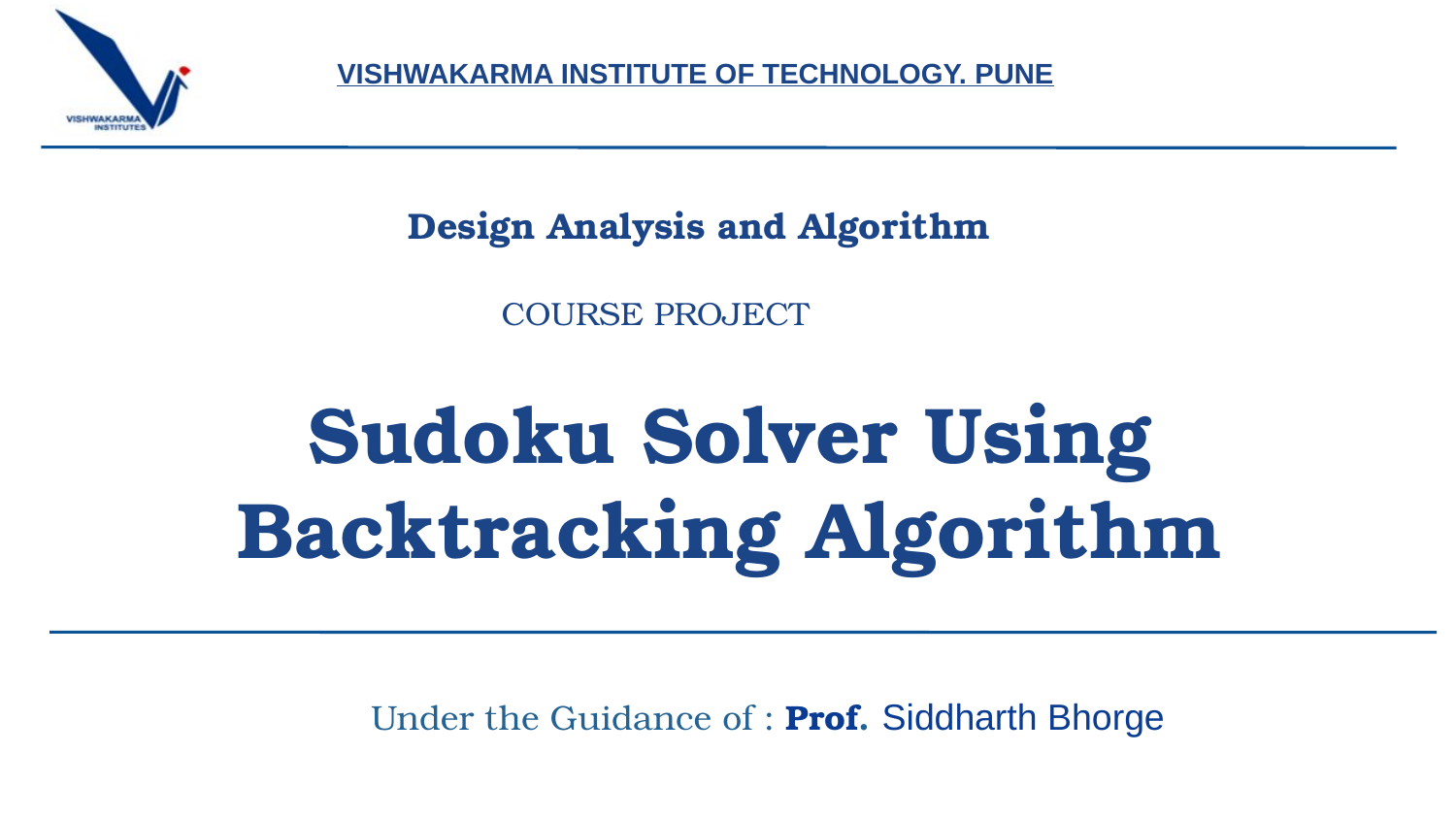

Design Analysis and Algorithm
COURSE PROJECT
Sudoku Solver Using Backtracking Algorithm
Under the Guidance of : Prof. Siddharth Bhorge